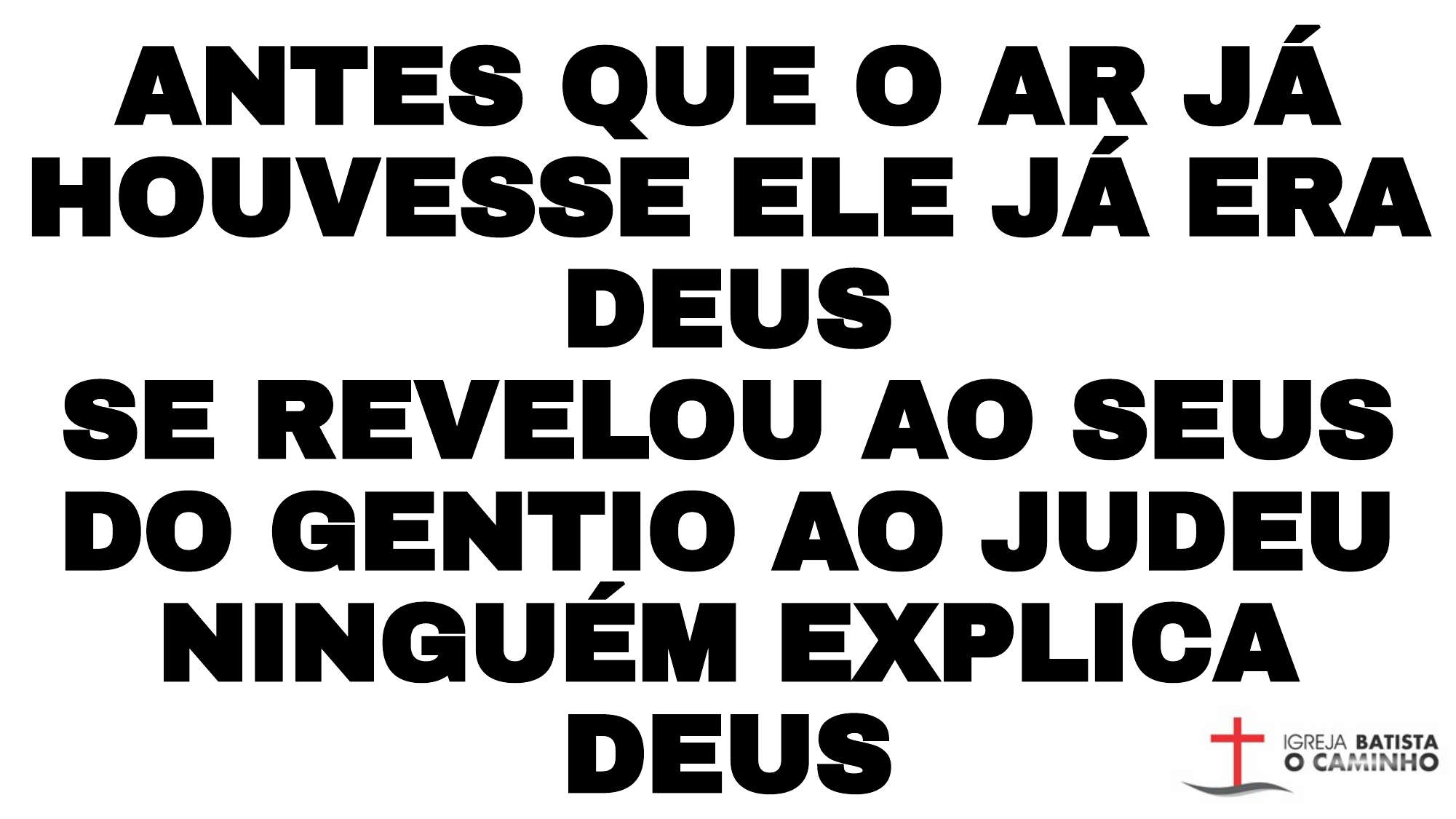

# ANTES QUE O AR JÁ HOUVESSE ELE JÁ ERA DEUS SE REVELOU AO SEUS DO GENTIO AO JUDEU NINGUÉM EXPLICA DEUS